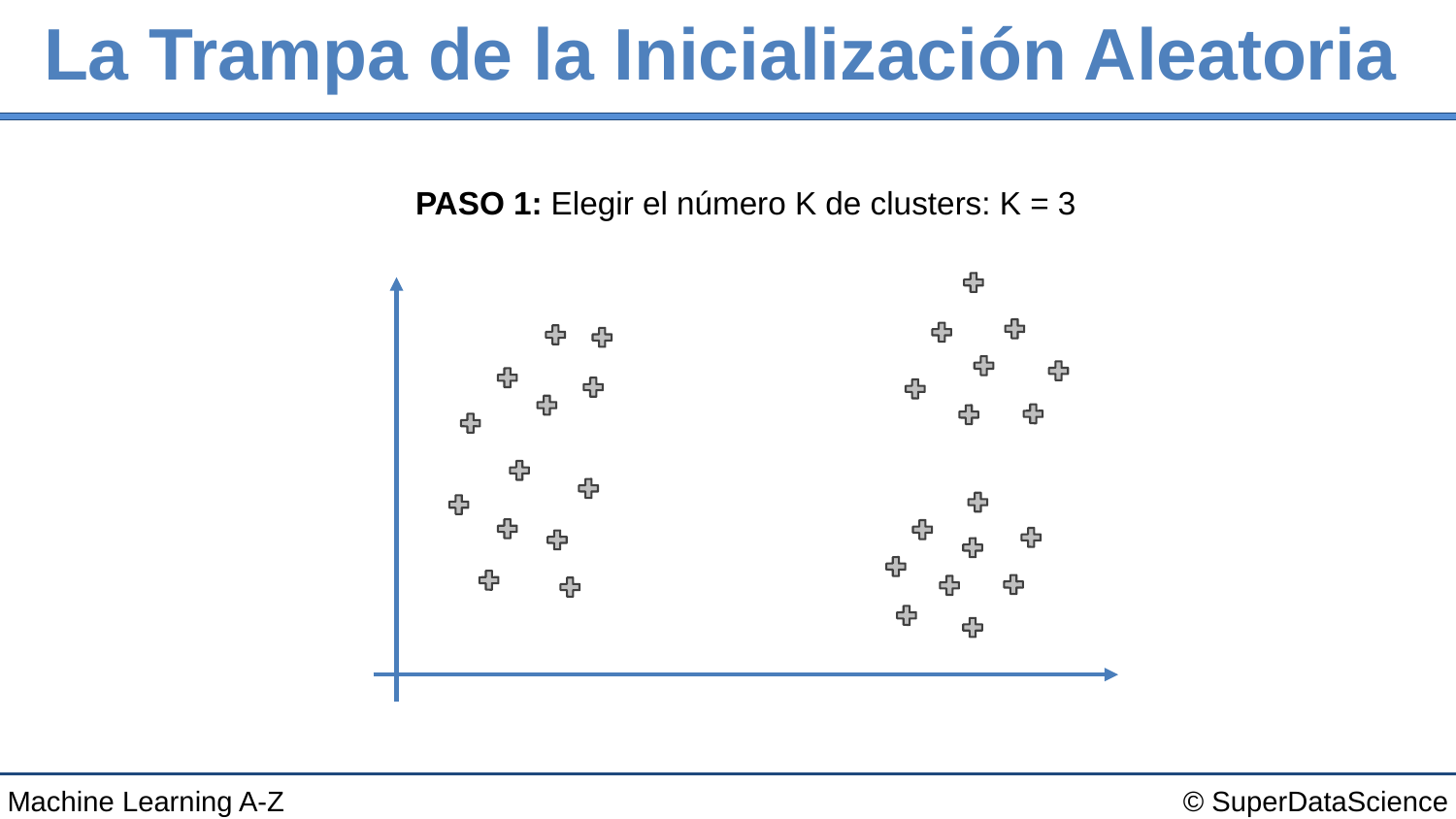

# La Trampa de la Inicialización Aleatoria
PASO 1: Elegir el número K de clusters: K = 3